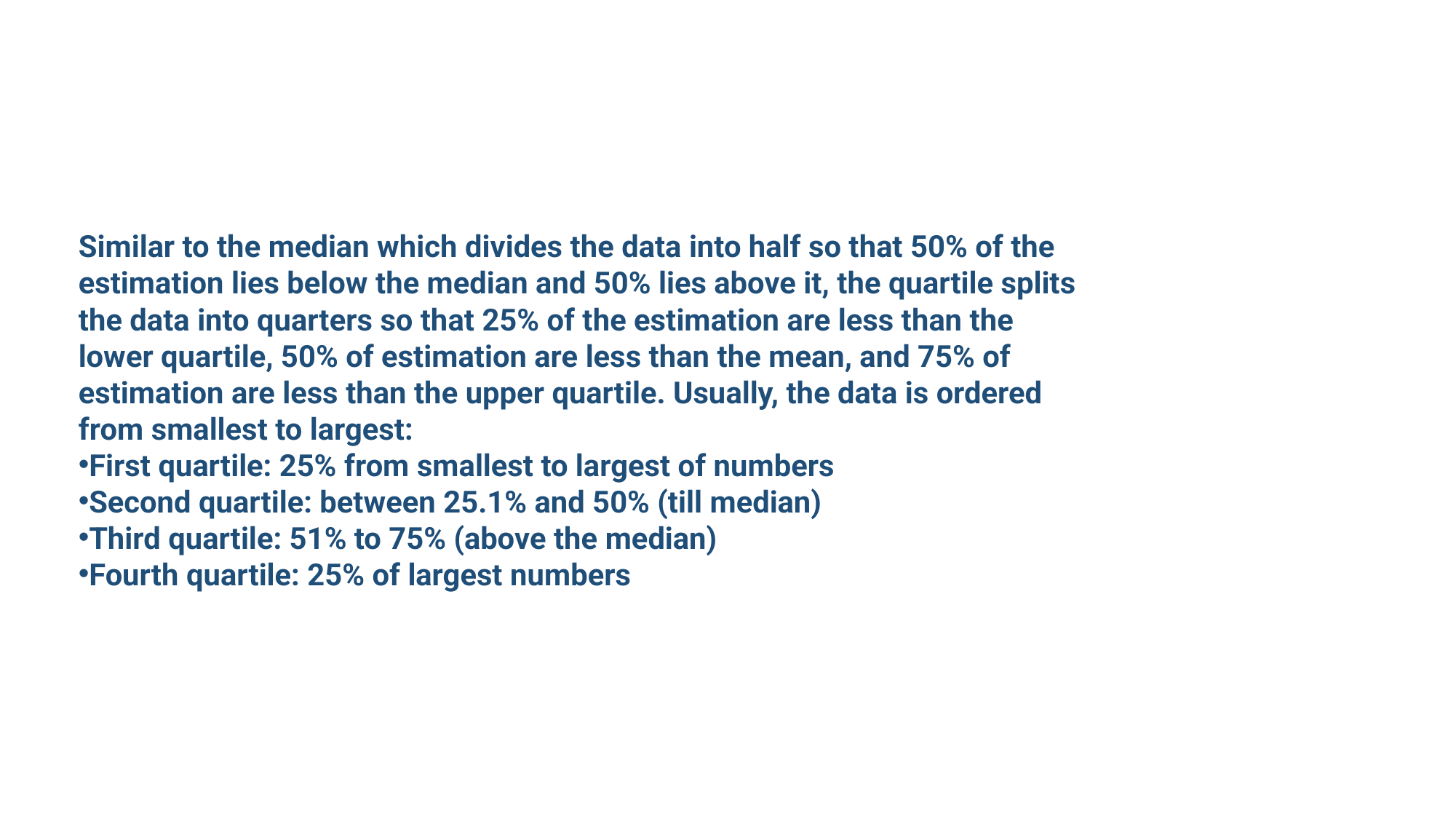

Similar to the median which divides the data into half so that 50% of the estimation lies below the median and 50% lies above it, the quartile splits the data into quarters so that 25% of the estimation are less than the lower quartile, 50% of estimation are less than the mean, and 75% of estimation are less than the upper quartile. Usually, the data is ordered from smallest to largest:
First quartile: 25% from smallest to largest of numbers
Second quartile: between 25.1% and 50% (till median)
Third quartile: 51% to 75% (above the median)
Fourth quartile: 25% of largest numbers